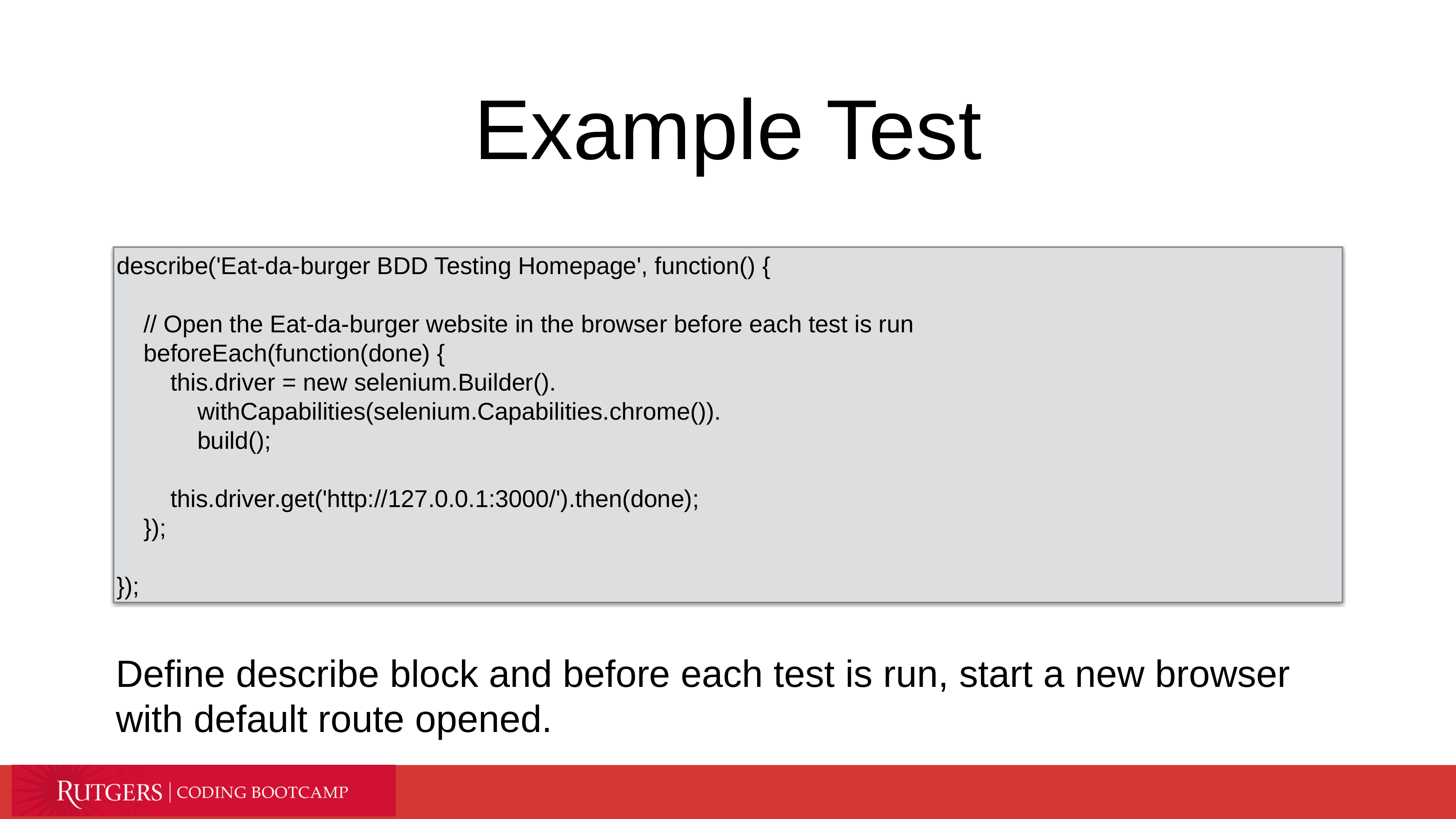

# Example Test
describe('Eat-da-burger BDD Testing Homepage', function() {

    // Open the Eat-da-burger website in the browser before each test is run
    beforeEach(function(done) {
        this.driver = new selenium.Builder().
            withCapabilities(selenium.Capabilities.chrome()).
            build();

        this.driver.get('http://127.0.0.1:3000/').then(done);
    });

});
Define describe block and before each test is run, start a new browser with default route opened.